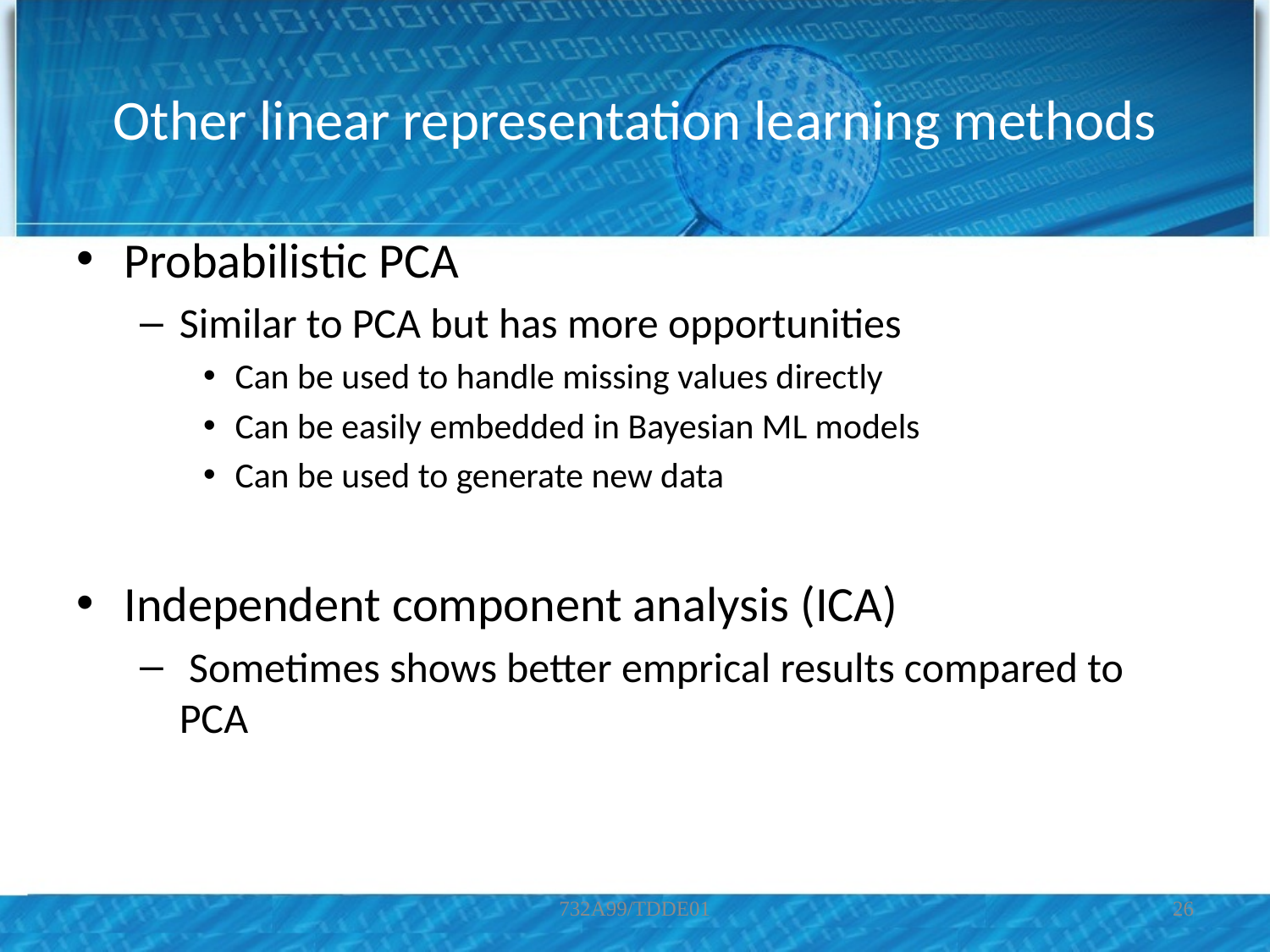

# Other linear representation learning methods
Probabilistic PCA
Similar to PCA but has more opportunities
Can be used to handle missing values directly
Can be easily embedded in Bayesian ML models
Can be used to generate new data

Independent component analysis (ICA)
 Sometimes shows better emprical results compared to PCA
732A99/TDDE01
26